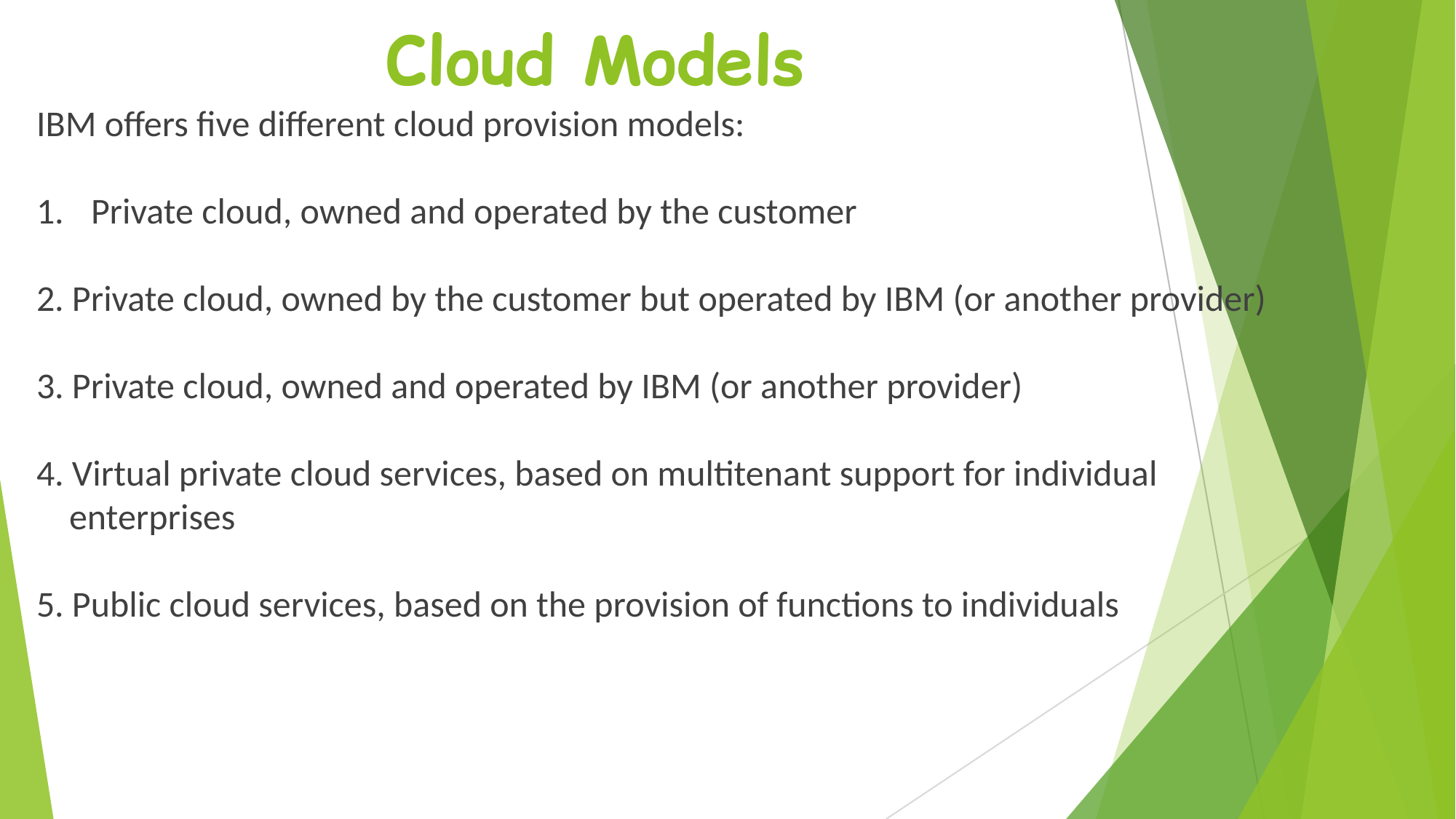

# Cloud Models
IBM offers five different cloud provision models:

Private cloud, owned and operated by the customer

2. Private cloud, owned by the customer but operated by IBM (or another provider)

3. Private cloud, owned and operated by IBM (or another provider)

4. Virtual private cloud services, based on multitenant support for individual
    enterprises

5. Public cloud services, based on the provision of functions to individuals